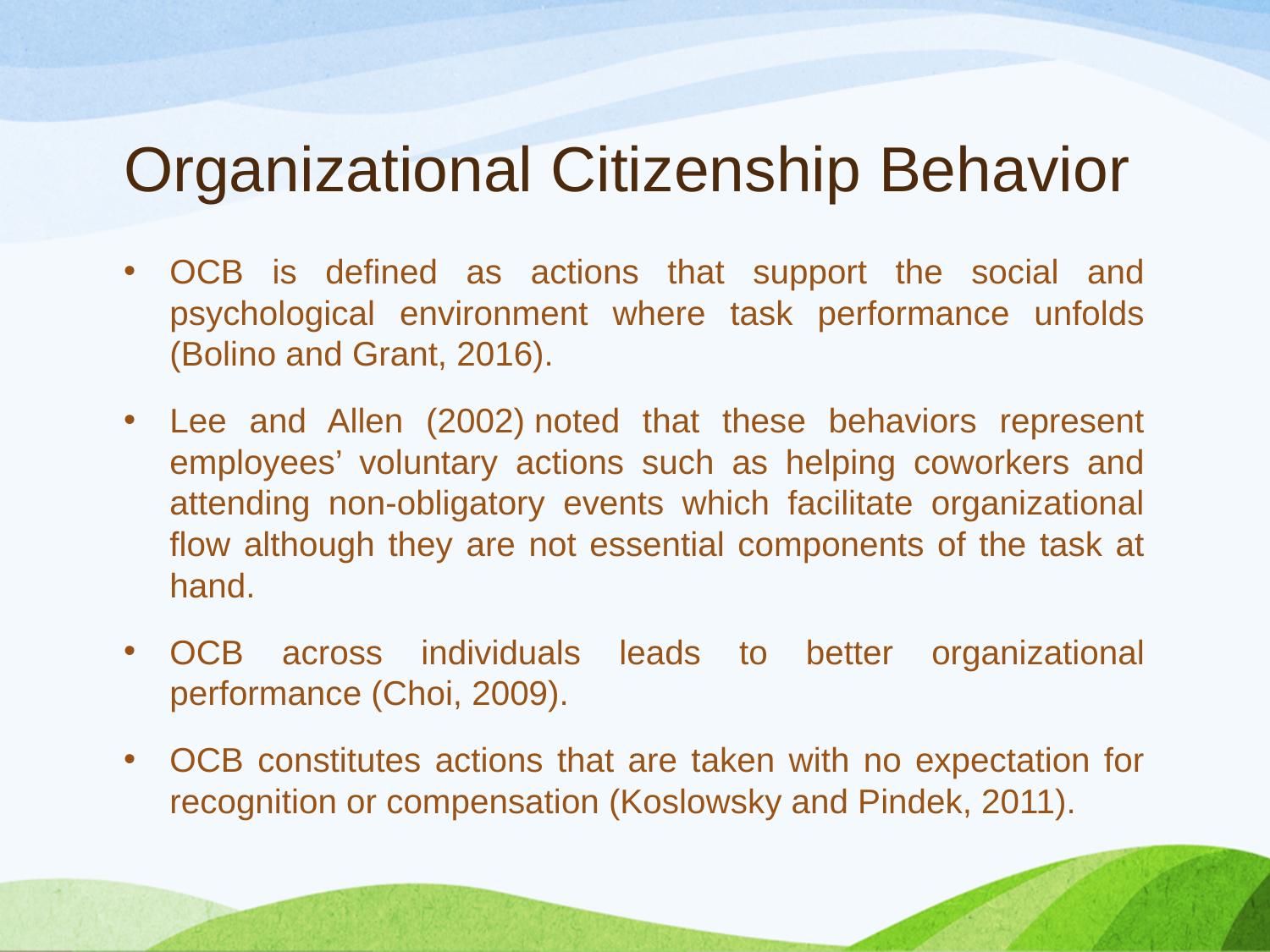

# Organizational Citizenship Behavior
OCB is defined as actions that support the social and psychological environment where task performance unfolds (Bolino and Grant, 2016).
Lee and Allen (2002) noted that these behaviors represent employees’ voluntary actions such as helping coworkers and attending non-obligatory events which facilitate organizational flow although they are not essential components of the task at hand.
OCB across individuals leads to better organizational performance (Choi, 2009).
OCB constitutes actions that are taken with no expectation for recognition or compensation (Koslowsky and Pindek, 2011).